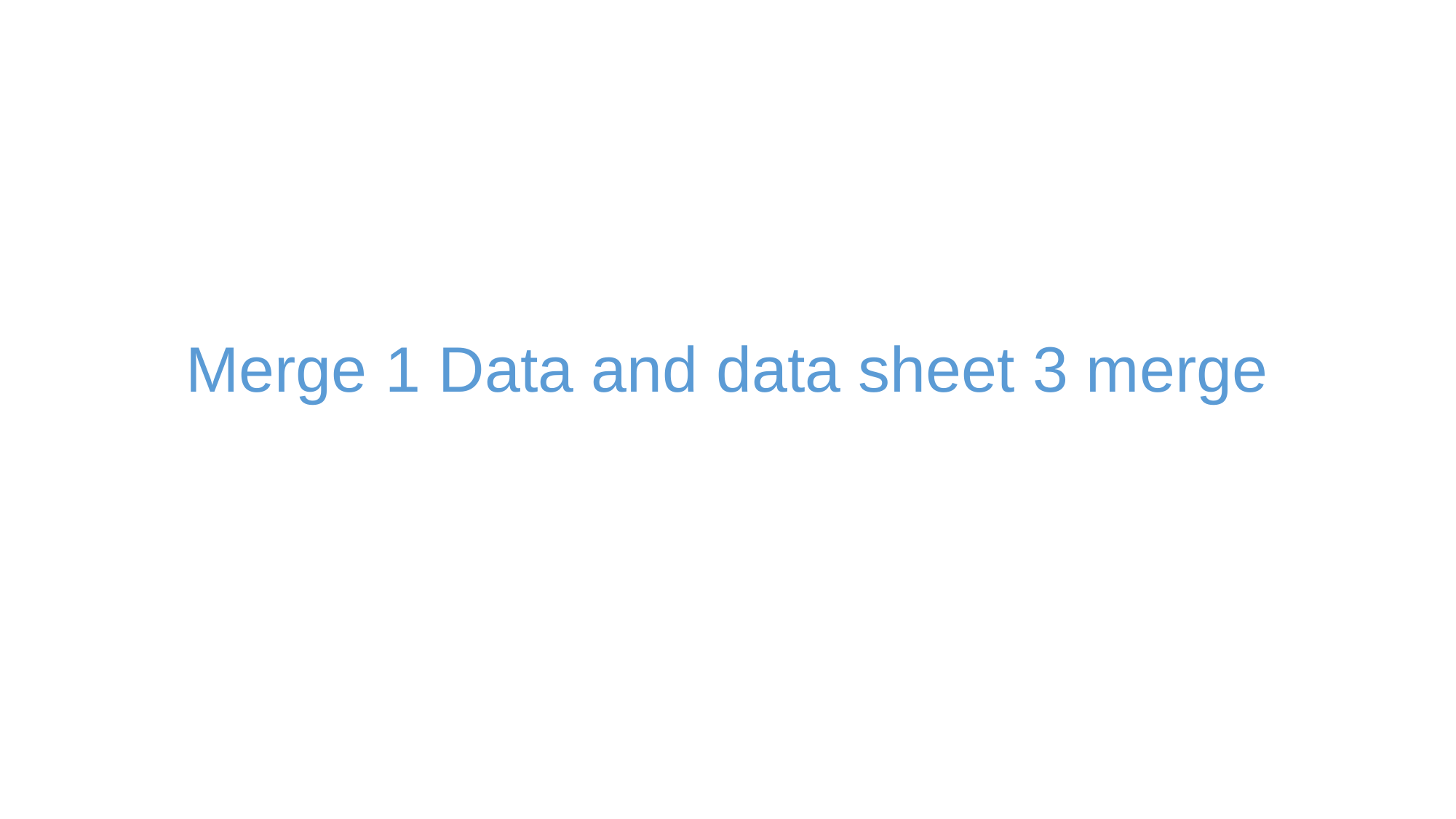

# Merge 1 Data and data sheet 3 merge